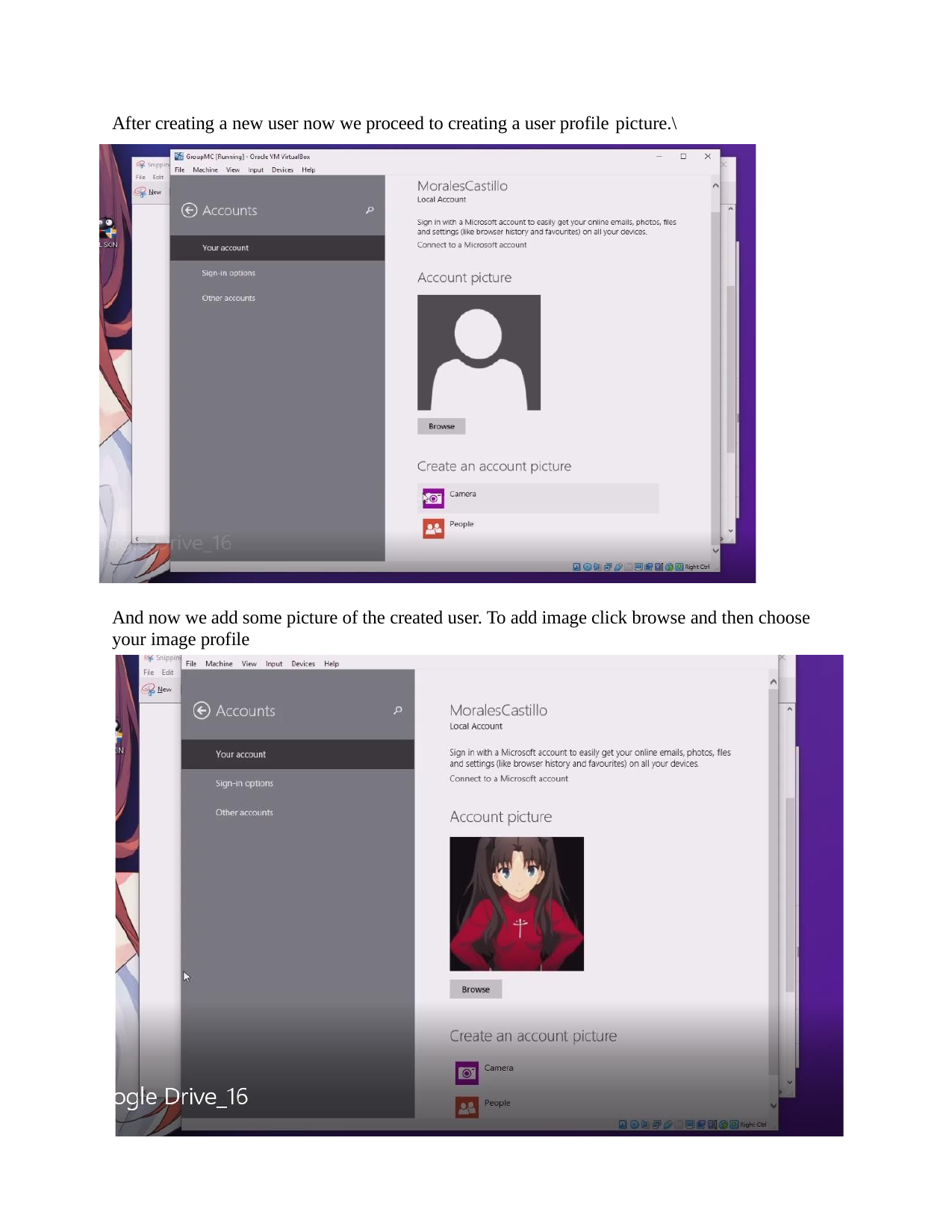

After creating a new user now we proceed to creating a user profile picture.\

And now we add some picture of the created user. To add image click browse and then choose  your image profile